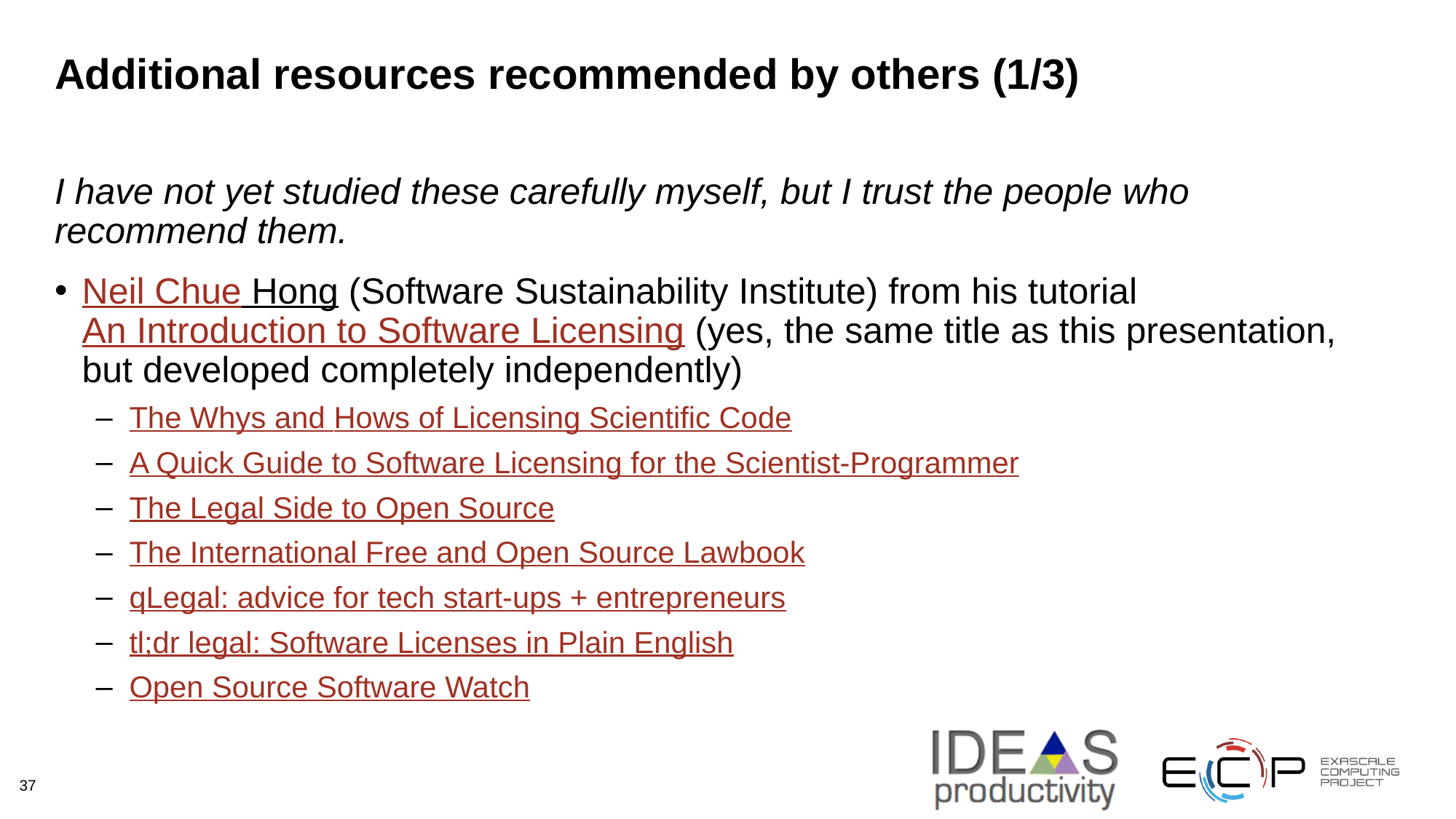

# Additional resources recommended by others (1/3)
I have not yet studied these carefully myself, but I trust the people who recommend them.
Neil Chue Hong (Software Sustainability Institute) from his tutorial An Introduction to Software Licensing (yes, the same title as this presentation, but developed completely independently)
The Whys and Hows of Licensing Scientific Code
A Quick Guide to Software Licensing for the Scientist-Programmer
The Legal Side to Open Source
The International Free and Open Source Lawbook
qLegal: advice for tech start-ups + entrepreneurs
tl;dr legal: Software Licenses in Plain English
Open Source Software Watch